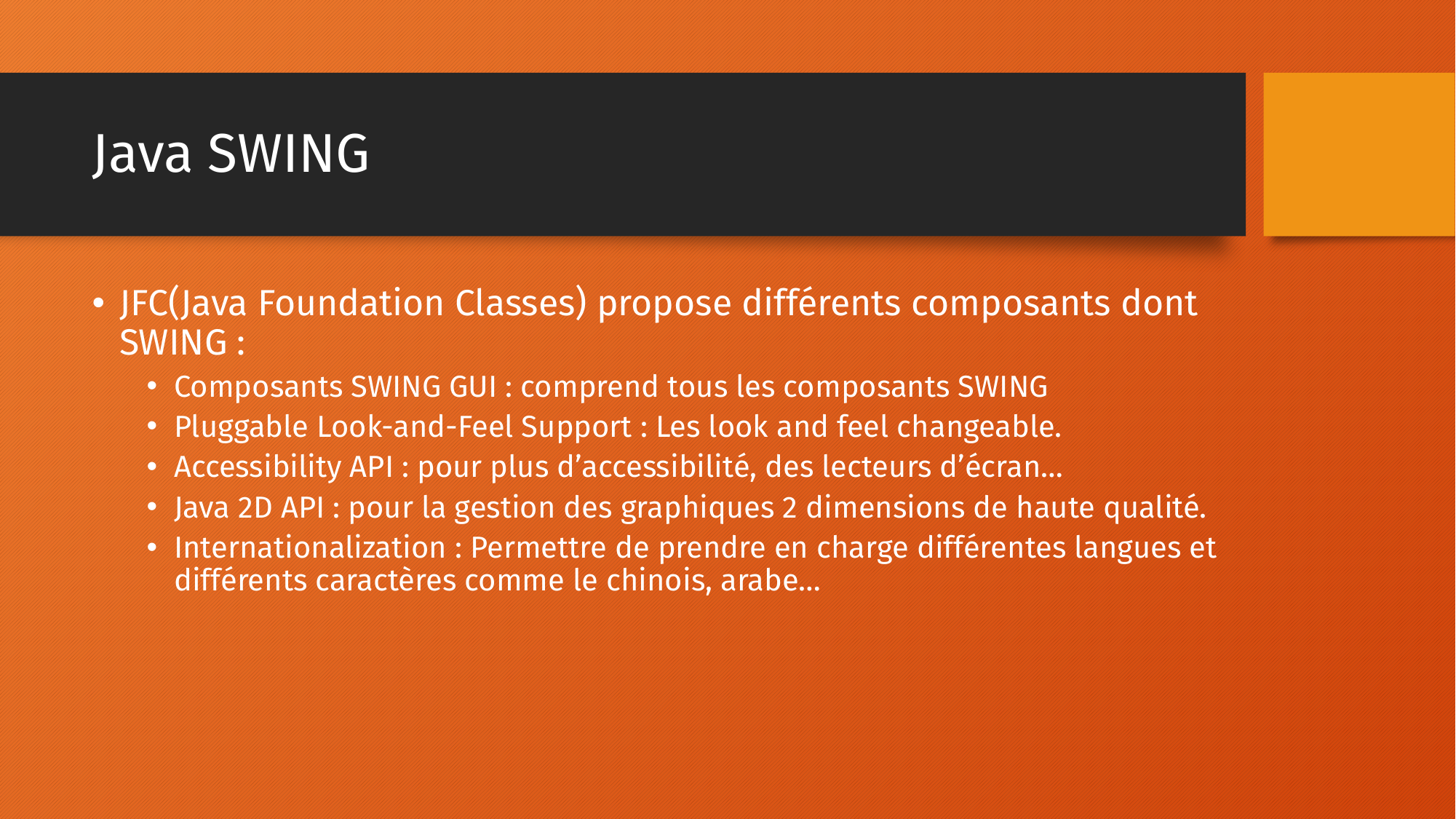

# Java SWING
JFC(Java Foundation Classes) propose différents composants dont SWING :
Composants SWING GUI : comprend tous les composants SWING
Pluggable Look-and-Feel Support : Les look and feel changeable.
Accessibility API : pour plus d’accessibilité, des lecteurs d’écran…
Java 2D API : pour la gestion des graphiques 2 dimensions de haute qualité.
Internationalization : Permettre de prendre en charge différentes langues et différents caractères comme le chinois, arabe…